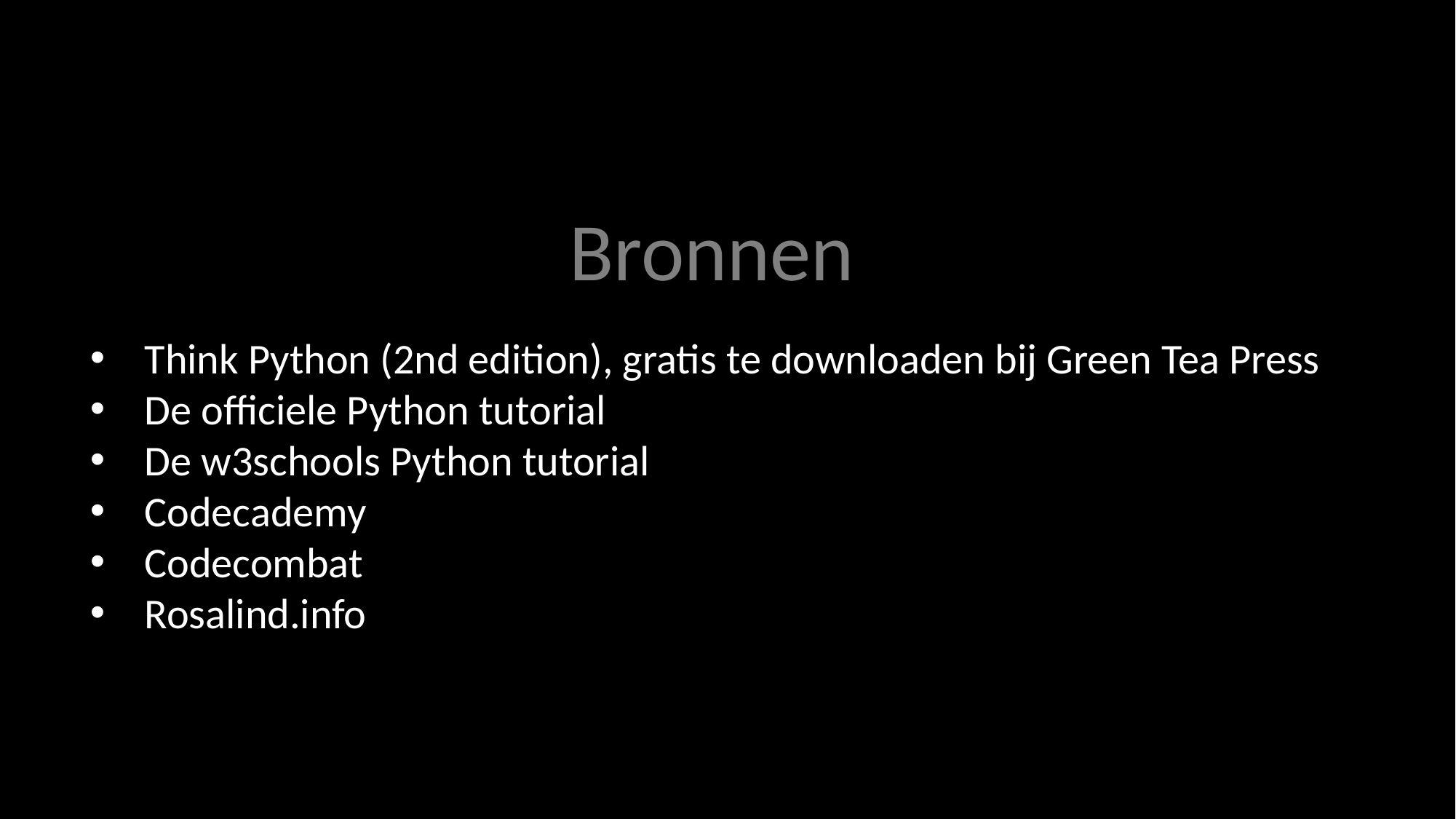

Bronnen
Think Python (2nd edition), gratis te downloaden bij Green Tea Press
De officiele Python tutorial
De w3schools Python tutorial
Codecademy
Codecombat
Rosalind.info